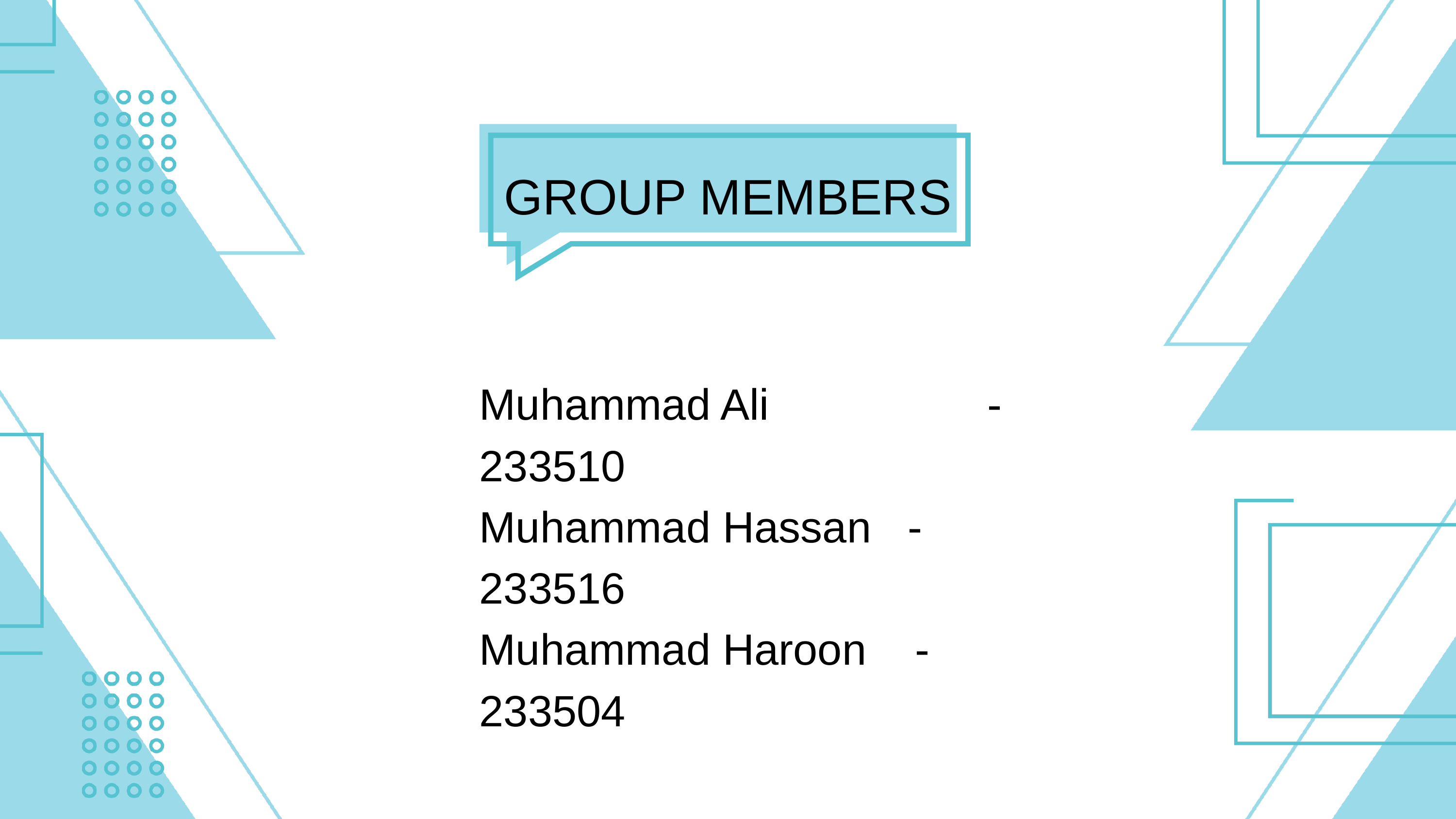

GROUP MEMBERS
Muhammad Ali                  - 233510
Muhammad Hassan   - 233516
Muhammad Haroon    - 233504